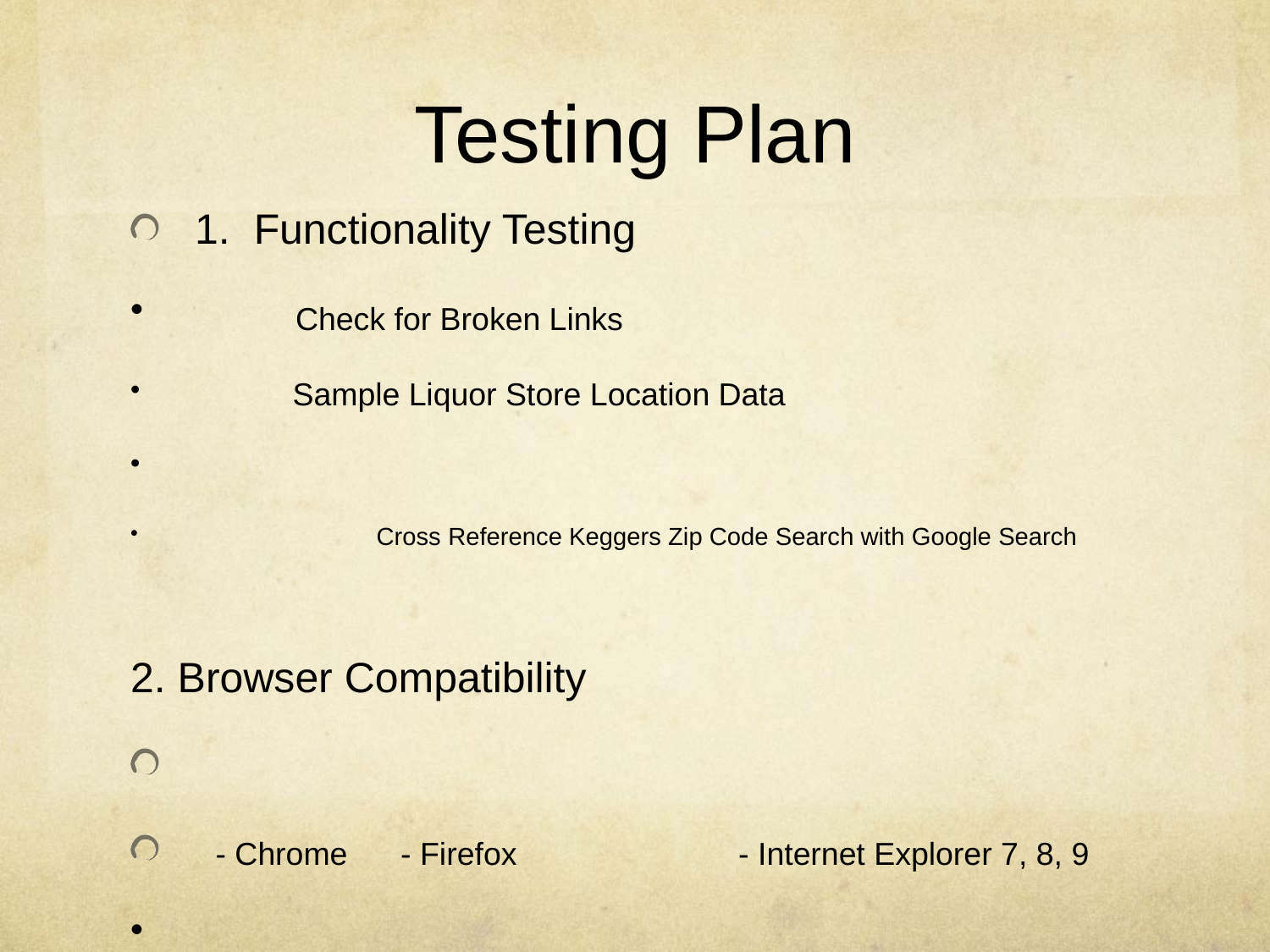

# Testing Plan
1.  Functionality Testing
         Check for Broken Links
           Sample Liquor Store Location Data

                          Cross Reference Keggers Zip Code Search with Google Search

2. Browser Compatibility

  - Chrome      - Firefox                         - Internet Explorer 7, 8, 9

          - Safari              - Microsoft Edge        - Opera (Gaming Consoles)

3. Mobile Compatibility

  - IOS     - Android           - Windows